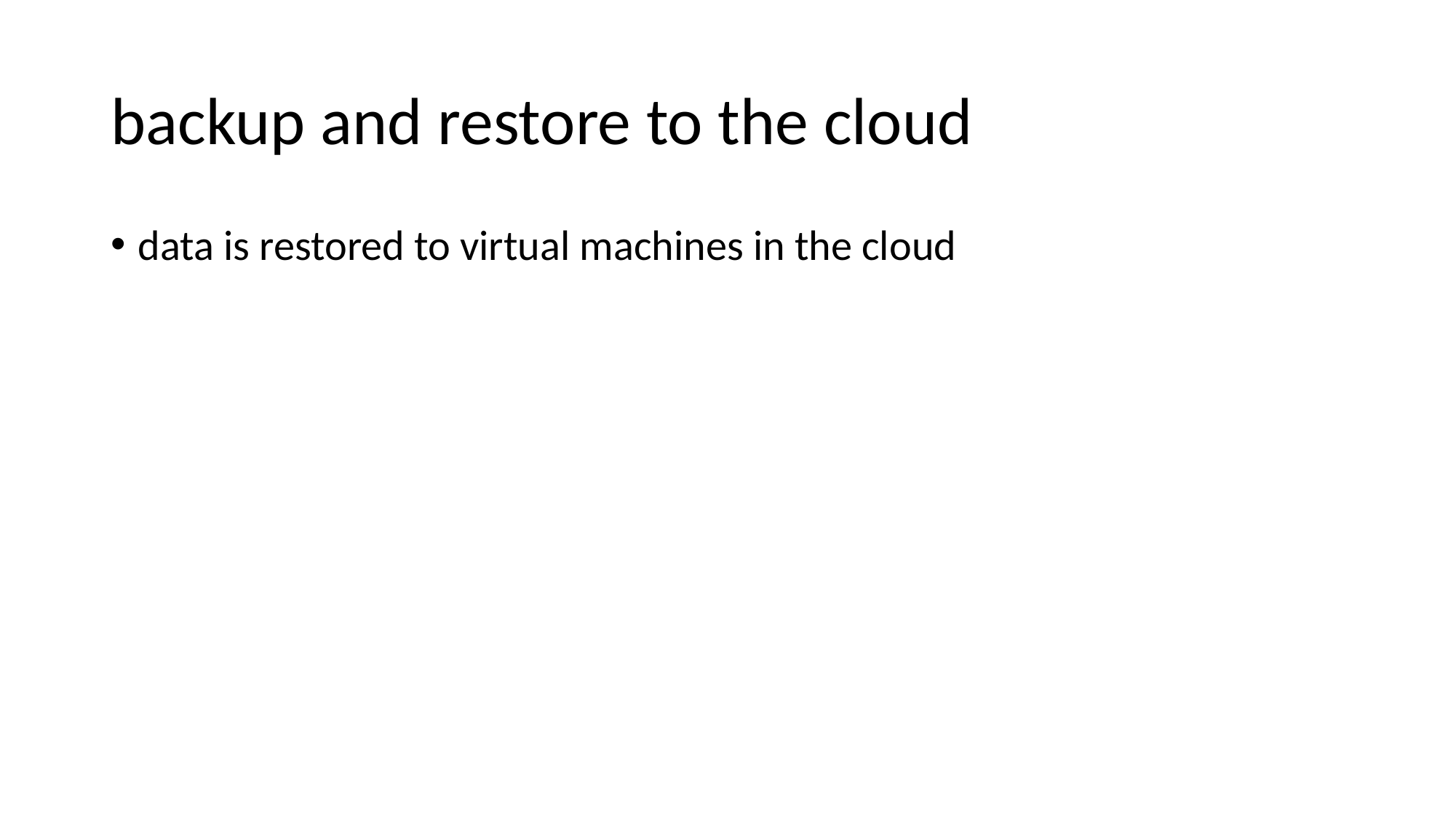

# backup and restore to the cloud
data is restored to virtual machines in the cloud